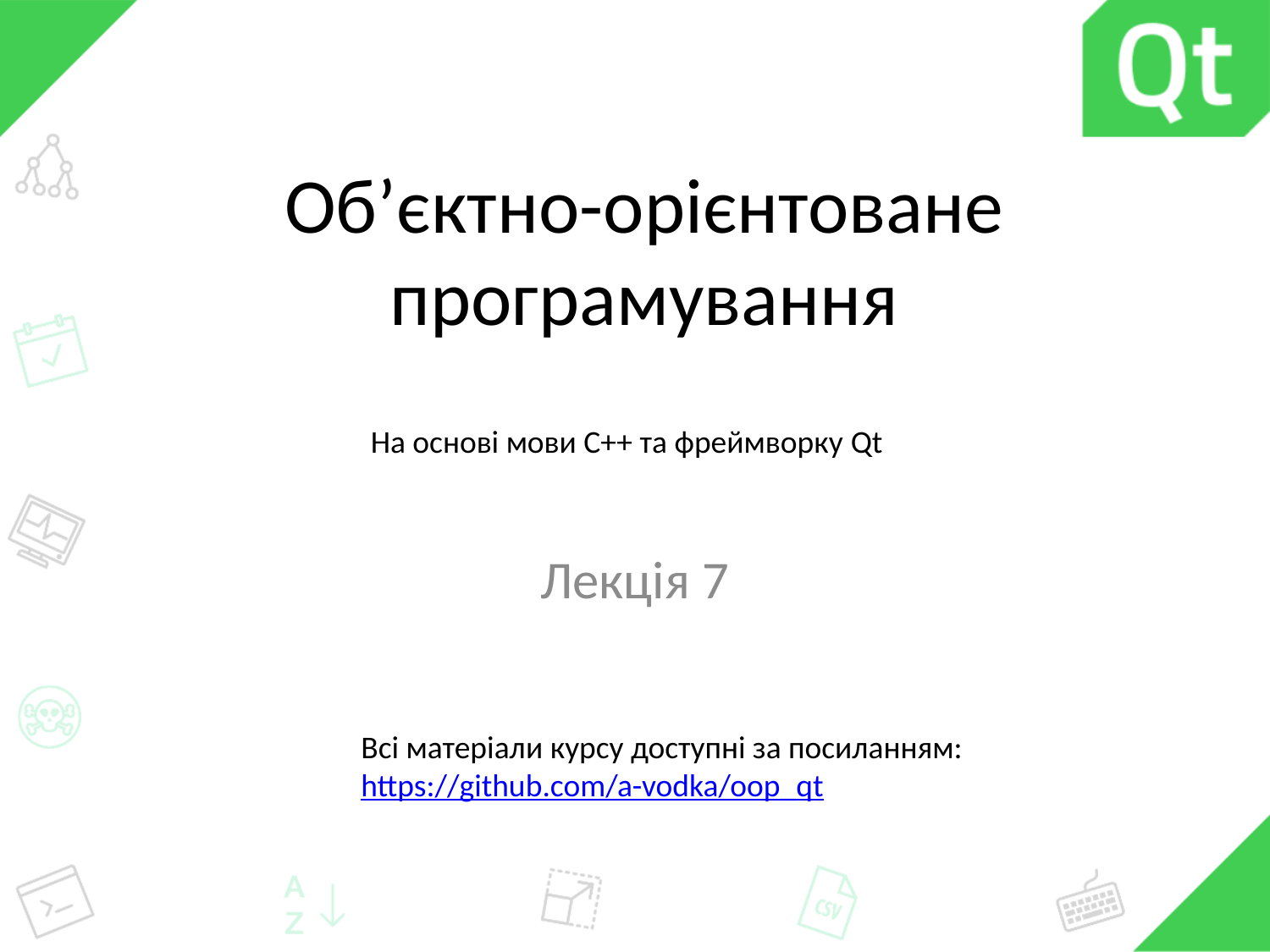

# Об’єктно-орієнтоване програмування
На основі мови С++ та фреймворку Qt
Лекція 7
Всі матеріали курсу доступні за посиланням:
https://github.com/a-vodka/oop_qt